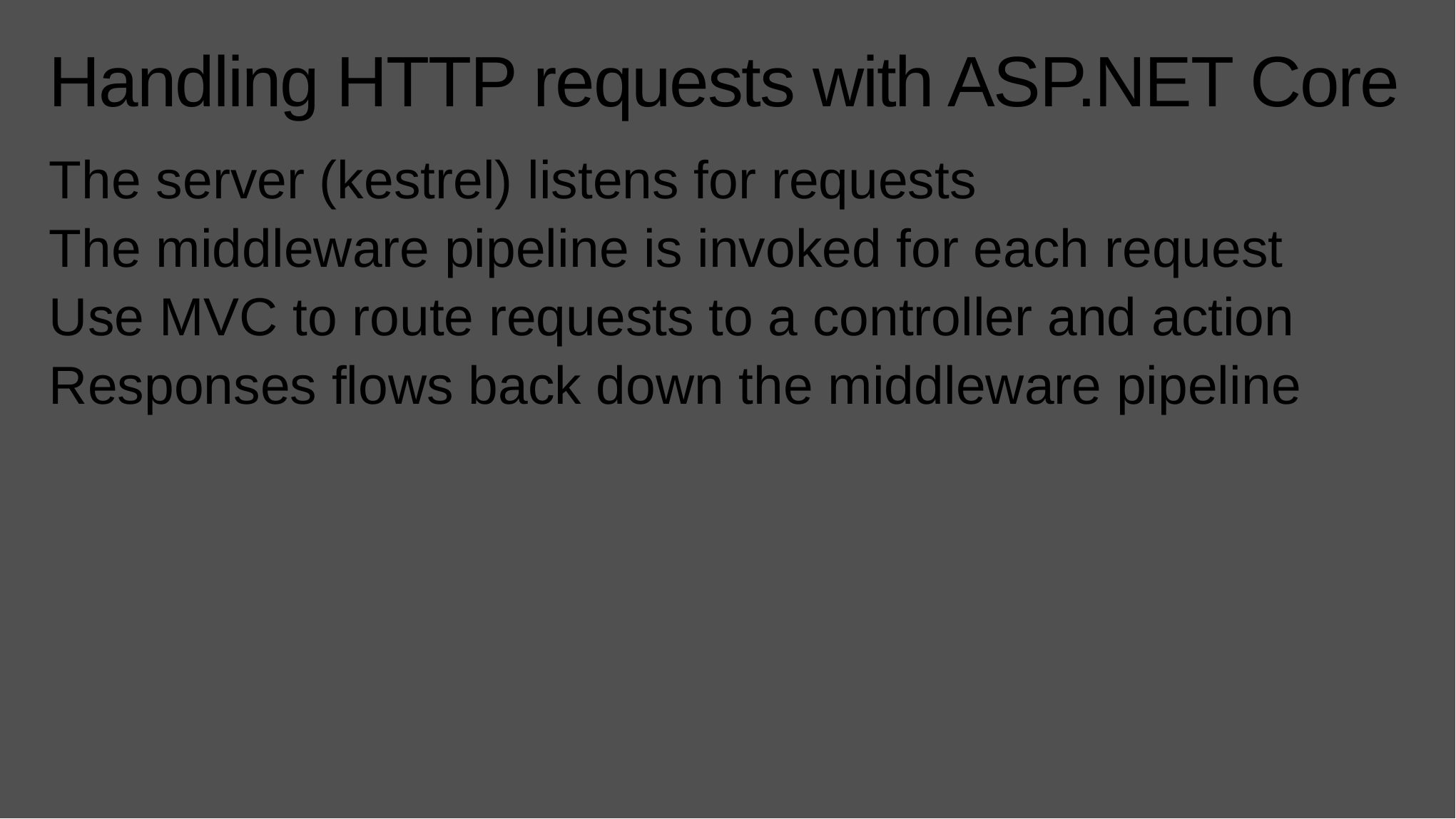

# Handling HTTP requests with ASP.NET Core
The server (kestrel) listens for requests
The middleware pipeline is invoked for each request
Use MVC to route requests to a controller and action
Responses flows back down the middleware pipeline